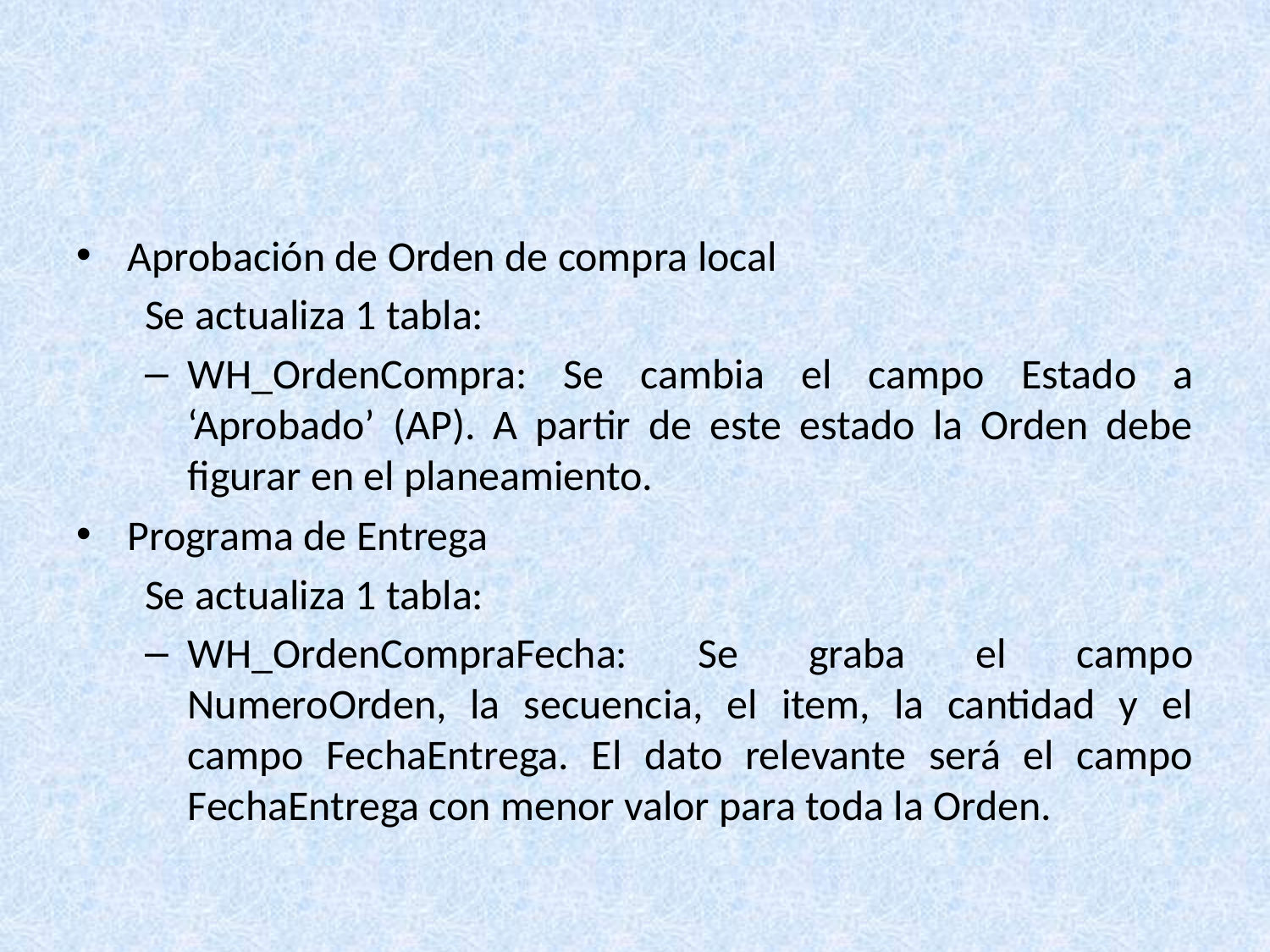

#
Aprobación de Orden de compra local
Se actualiza 1 tabla:
WH_OrdenCompra: Se cambia el campo Estado a ‘Aprobado’ (AP). A partir de este estado la Orden debe figurar en el planeamiento.
Programa de Entrega
Se actualiza 1 tabla:
WH_OrdenCompraFecha: Se graba el campo NumeroOrden, la secuencia, el item, la cantidad y el campo FechaEntrega. El dato relevante será el campo FechaEntrega con menor valor para toda la Orden.